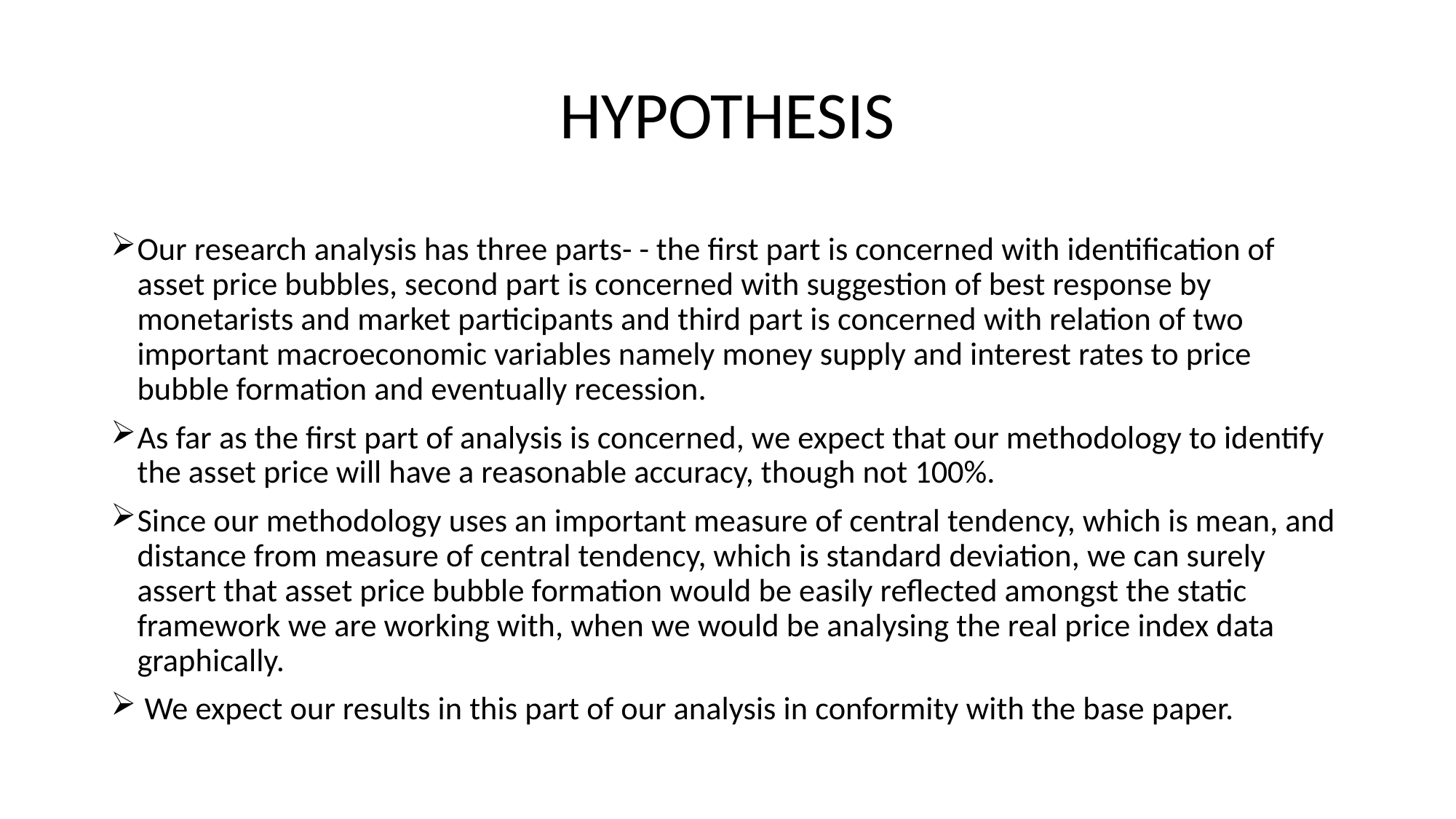

# HYPOTHESIS
Our research analysis has three parts- - the first part is concerned with identification of asset price bubbles, second part is concerned with suggestion of best response by monetarists and market participants and third part is concerned with relation of two important macroeconomic variables namely money supply and interest rates to price bubble formation and eventually recession.
As far as the first part of analysis is concerned, we expect that our methodology to identify the asset price will have a reasonable accuracy, though not 100%.
Since our methodology uses an important measure of central tendency, which is mean, and distance from measure of central tendency, which is standard deviation, we can surely assert that asset price bubble formation would be easily reflected amongst the static framework we are working with, when we would be analysing the real price index data graphically.
 We expect our results in this part of our analysis in conformity with the base paper.